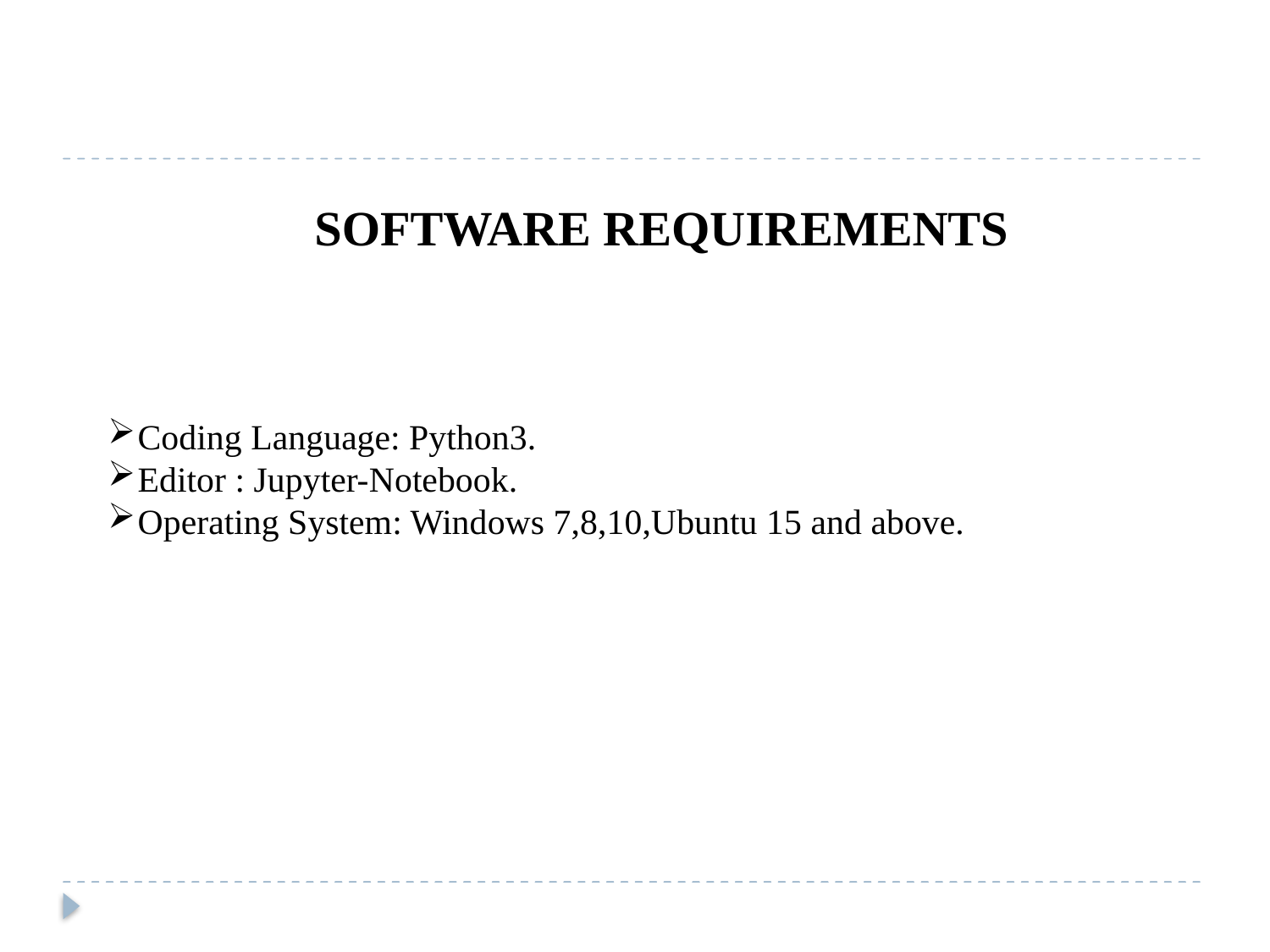

SOFTWARE REQUIREMENTS

Coding Language: Python3.
Editor : Jupyter-Notebook.
Operating System: Windows 7,8,10,Ubuntu 15 and above.